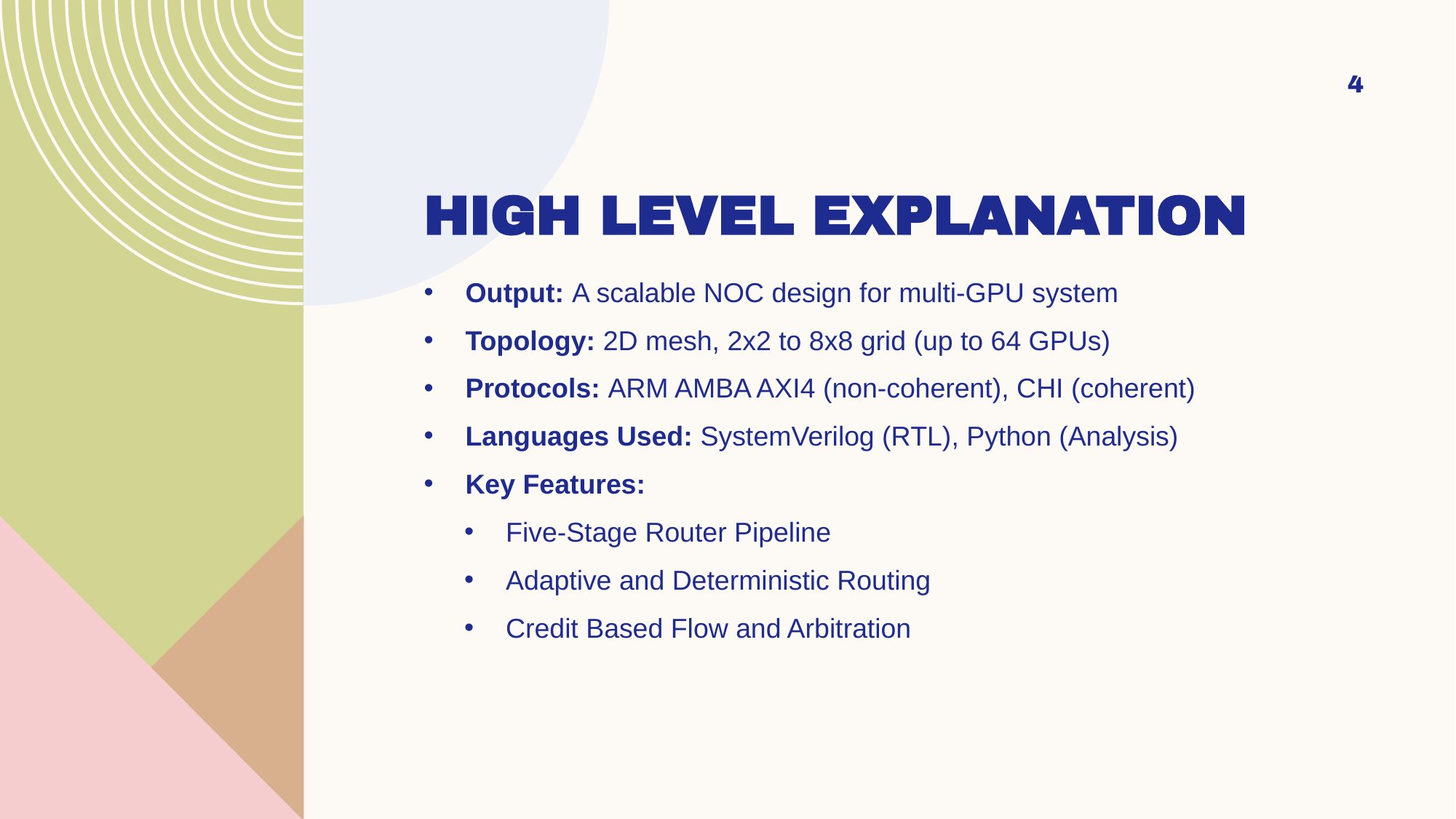

4
# High level explanation
Output: A scalable NOC design for multi-GPU system
Topology: 2D mesh, 2x2 to 8x8 grid (up to 64 GPUs)
Protocols: ARM AMBA AXI4 (non-coherent), CHI (coherent)
Languages Used: SystemVerilog (RTL), Python (Analysis)
Key Features:
Five-Stage Router Pipeline
Adaptive and Deterministic Routing
Credit Based Flow and Arbitration